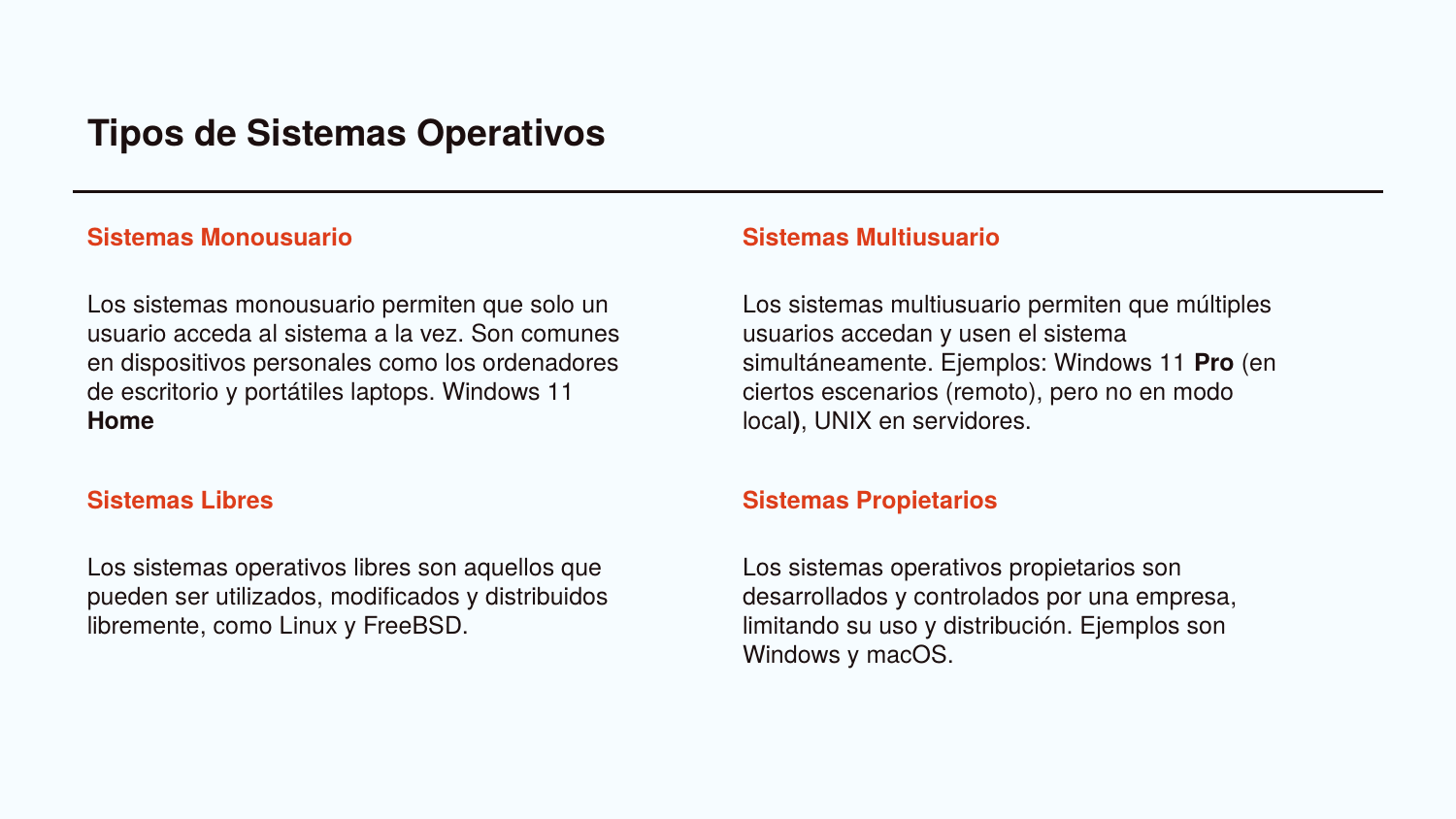

# Tipos de Sistemas Operativos
Sistemas Monousuario
Sistemas Multiusuario
Los sistemas monousuario permiten que solo un usuario acceda al sistema a la vez. Son comunes en dispositivos personales como los ordenadores de escritorio y portátiles laptops. Windows 11 Home
Los sistemas multiusuario permiten que múltiples usuarios accedan y usen el sistema simultáneamente. Ejemplos: Windows 11 Pro (en ciertos escenarios (remoto), pero no en modo local), UNIX en servidores.
Sistemas Libres
Sistemas Propietarios
Los sistemas operativos libres son aquellos que pueden ser utilizados, modificados y distribuidos libremente, como Linux y FreeBSD.
Los sistemas operativos propietarios son desarrollados y controlados por una empresa, limitando su uso y distribución. Ejemplos son Windows y macOS.